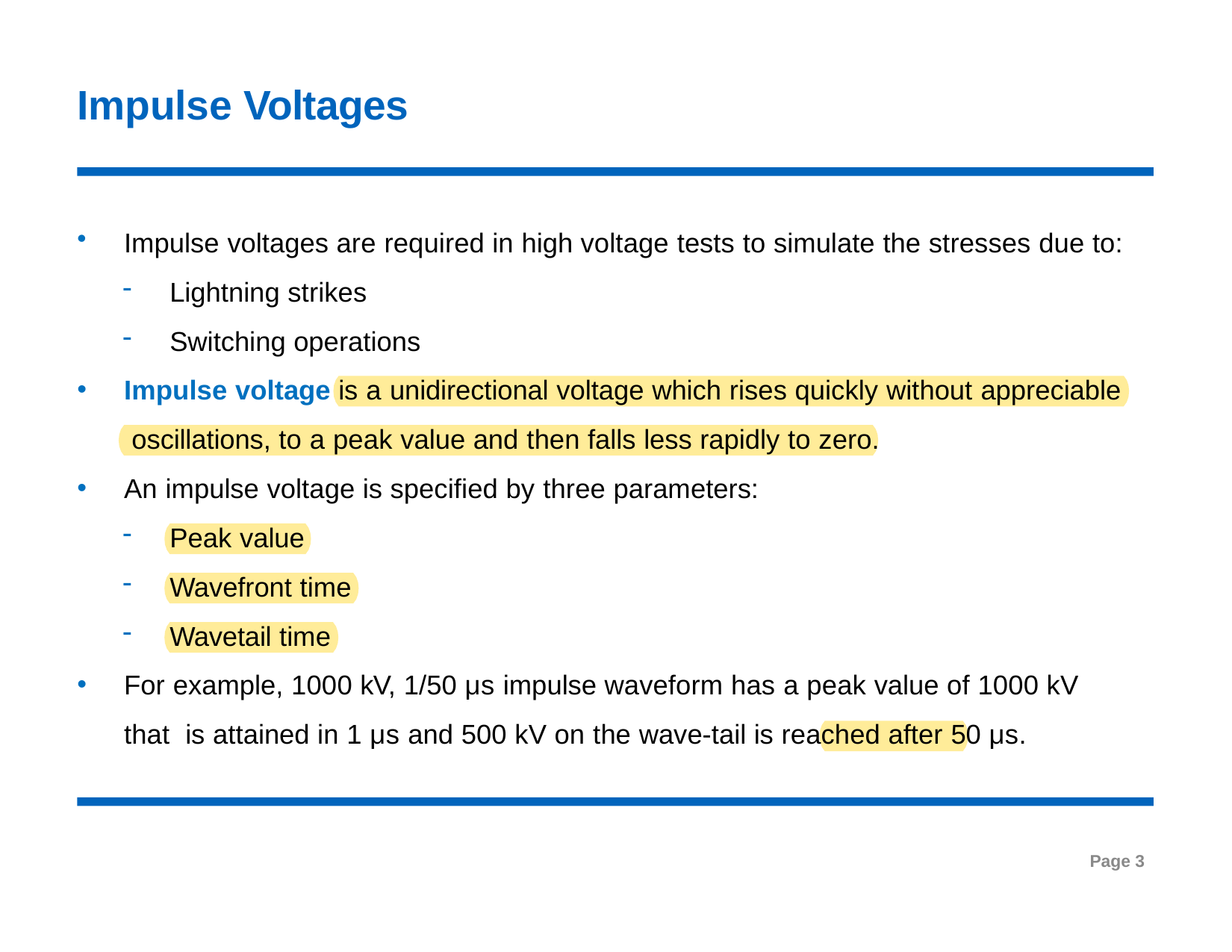

# Impulse Voltages

Impulse voltages are required in high voltage tests to simulate the stresses due to:
Lightning strikes
Switching operations
Impulse voltage is a unidirectional voltage which rises quickly without appreciable  oscillations, to a peak value and then falls less rapidly to zero.
An impulse voltage is specified by three parameters:
Peak value
Wavefront time
Wavetail time
For example, 1000 kV, 1/50 μs impulse waveform has a peak value of 1000 kV that  is attained in 1 μs and 500 kV on the wave-tail is reached after 50 μs.

Page 3